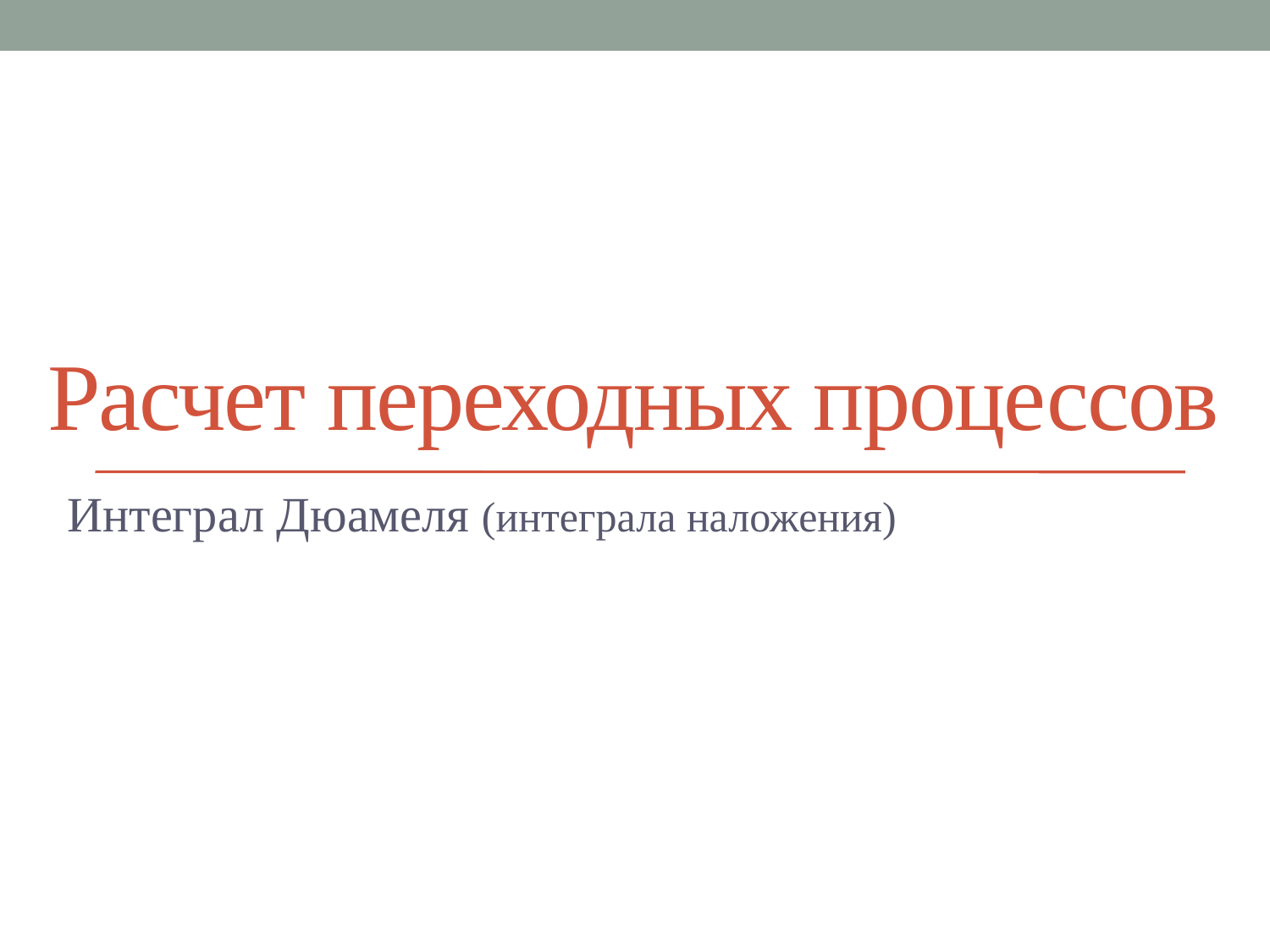

# Расчет переходных процессов
Интеграл Дюамеля (интеграла наложения)